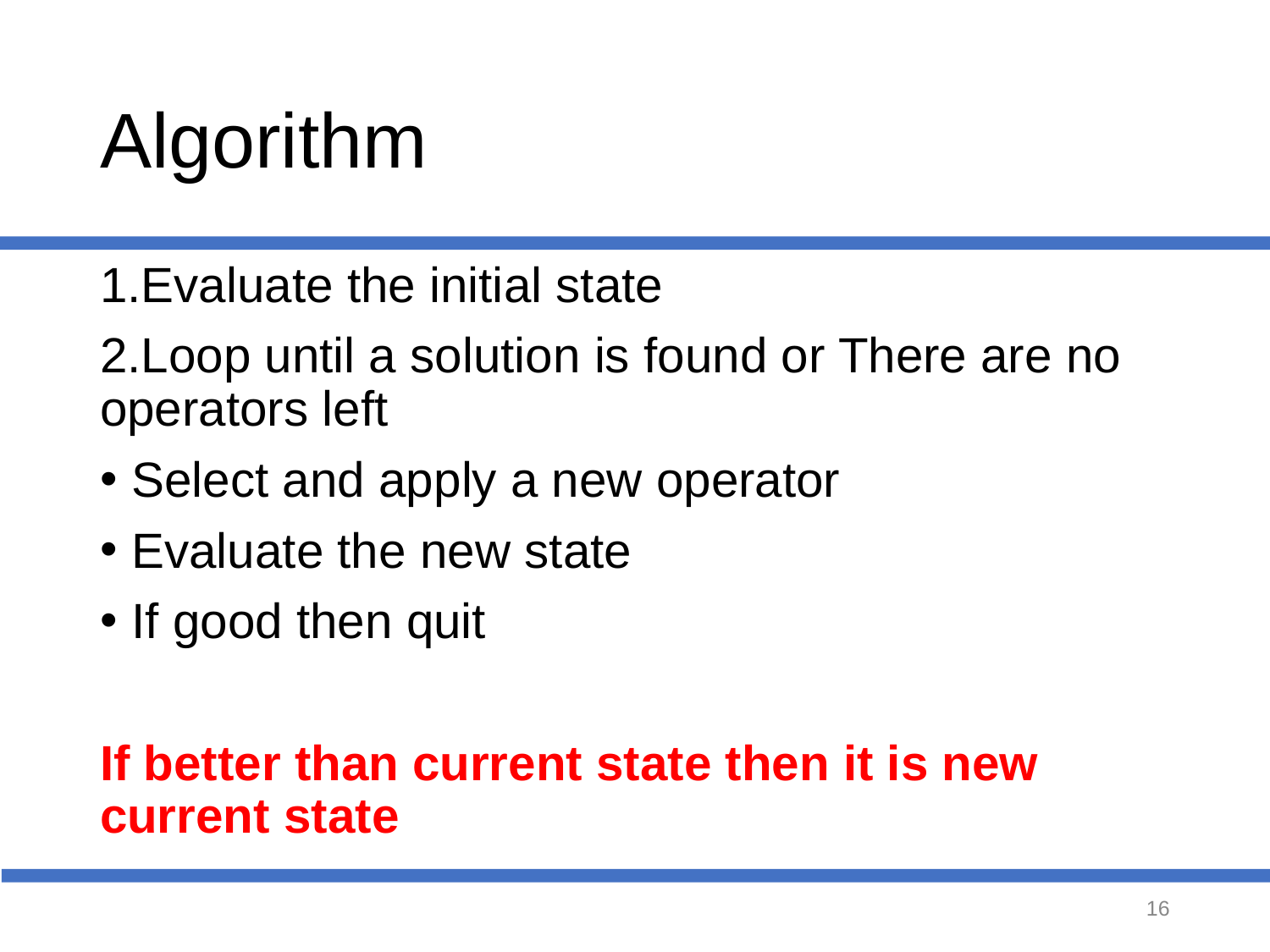

# Algorithm
1.Evaluate the initial state
2.Loop until a solution is found or There are no operators left
Select and apply a new operator
Evaluate the new state
If good then quit

If better than current state then it is new current state
16